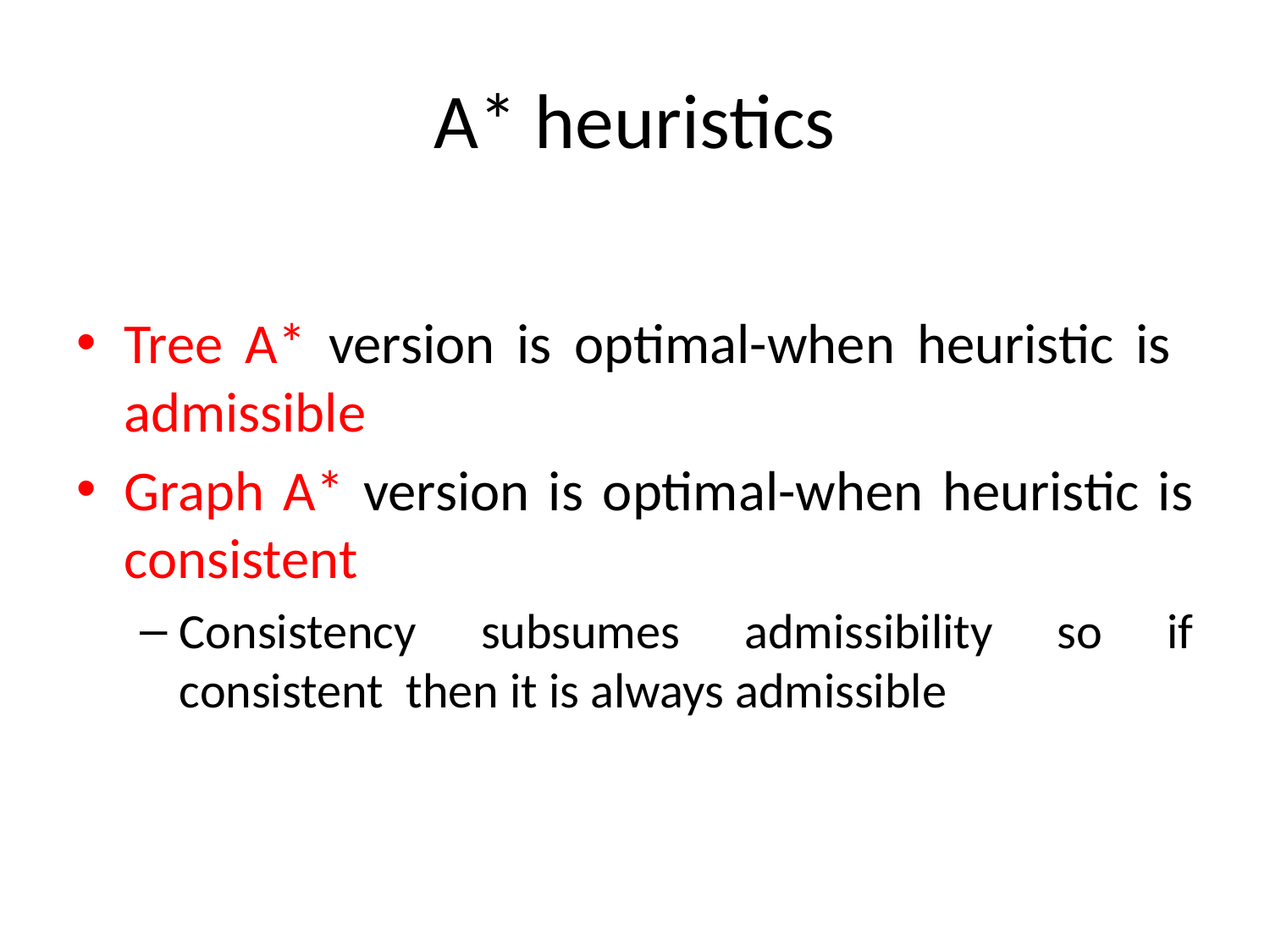

# A* heuristics

Tree A* version is optimal-when heuristic is  admissible
Graph A* version is optimal-when heuristic is consistent
Consistency subsumes admissibility so if consistent  then it is always admissible